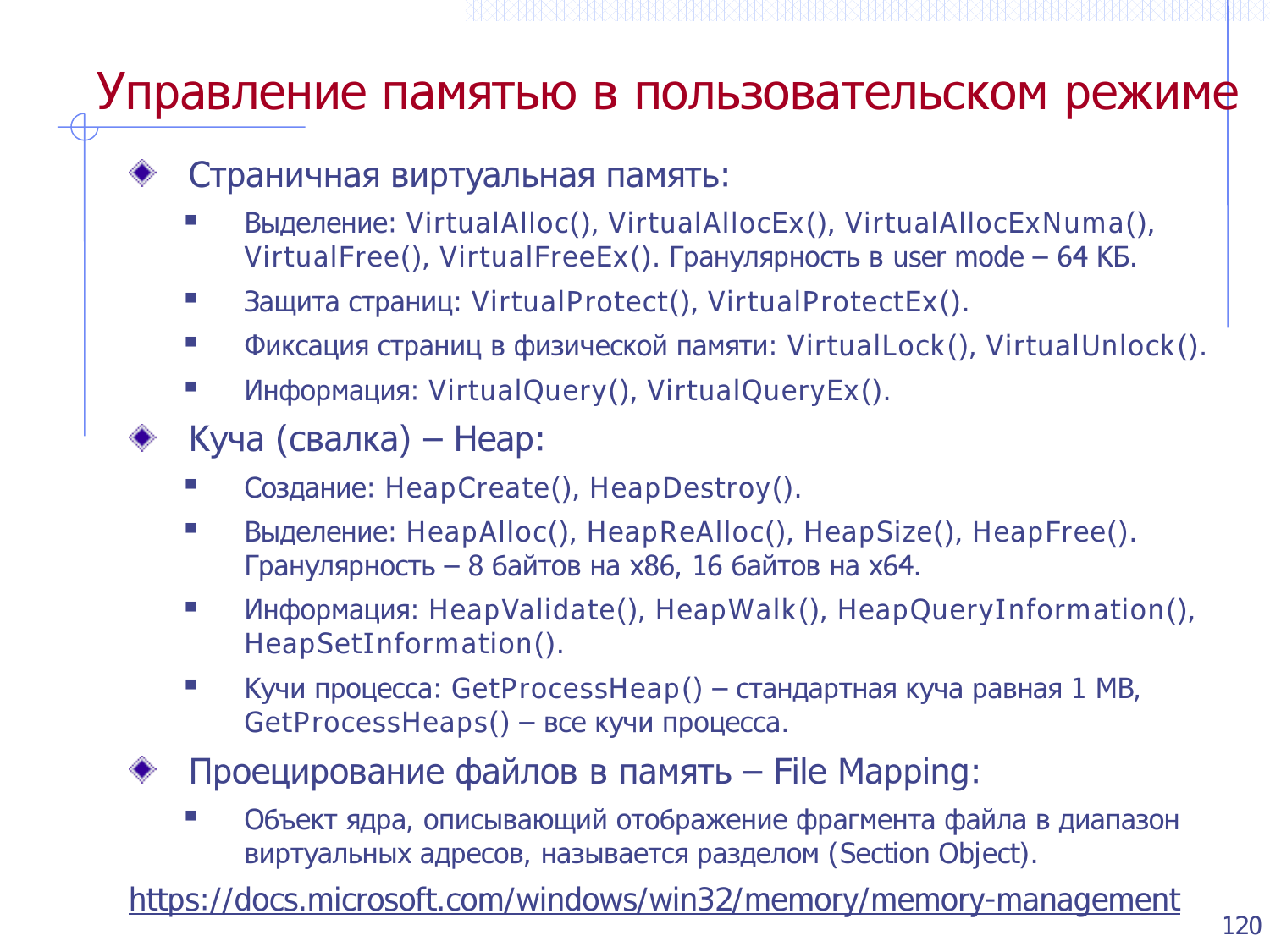

# Управление памятью в пользовательском режиме
Страничная виртуальная память:
Выделение: VirtualAlloc(), VirtualAllocEx(), VirtualAllocExNuma(), VirtualFree(), VirtualFreeEx(). Гранулярность в user mode – 64 КБ.
Защита страниц: VirtualProtect(), VirtualProtectEx().
Фиксация страниц в физической памяти: VirtualLock(), VirtualUnlock().
Информация: VirtualQuery(), VirtualQueryEx().
Куча (свалка) – Heap:
Создание: HeapCreate(), HeapDestroy().
Выделение: HeapAlloc(), HeapReAlloc(), HeapSize(), HeapFree(). Гранулярность – 8 байтов на x86, 16 байтов на x64.
Информация: HeapValidate(), HeapWalk(), HeapQueryInformation(), HeapSetInformation().
Кучи процесса: GetProcessHeap() – стандартная куча равная 1 MB, GetProcessHeaps() – все кучи процесса.
Проецирование файлов в память – File Mapping:
Объект ядра, описывающий отображение фрагмента файла в диапазон виртуальных адресов, называется разделом (Section Object).
https://docs.microsoft.com/windows/win32/memory/memory-management
120